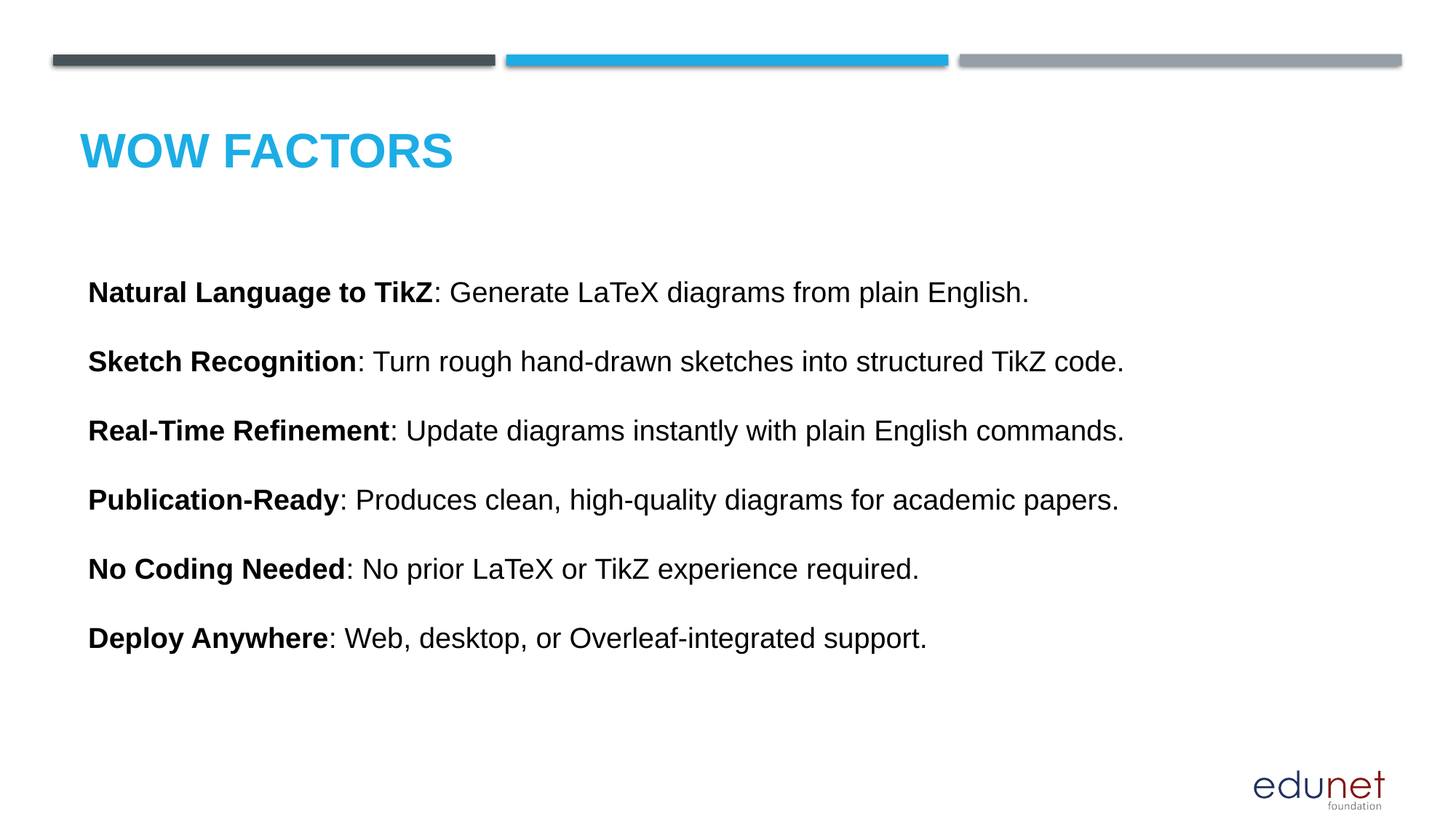

# Wow factors
 Natural Language to TikZ: Generate LaTeX diagrams from plain English.

 Sketch Recognition: Turn rough hand-drawn sketches into structured TikZ code.

 Real-Time Refinement: Update diagrams instantly with plain English commands.

 Publication-Ready: Produces clean, high-quality diagrams for academic papers.

 No Coding Needed: No prior LaTeX or TikZ experience required.

 Deploy Anywhere: Web, desktop, or Overleaf-integrated support.